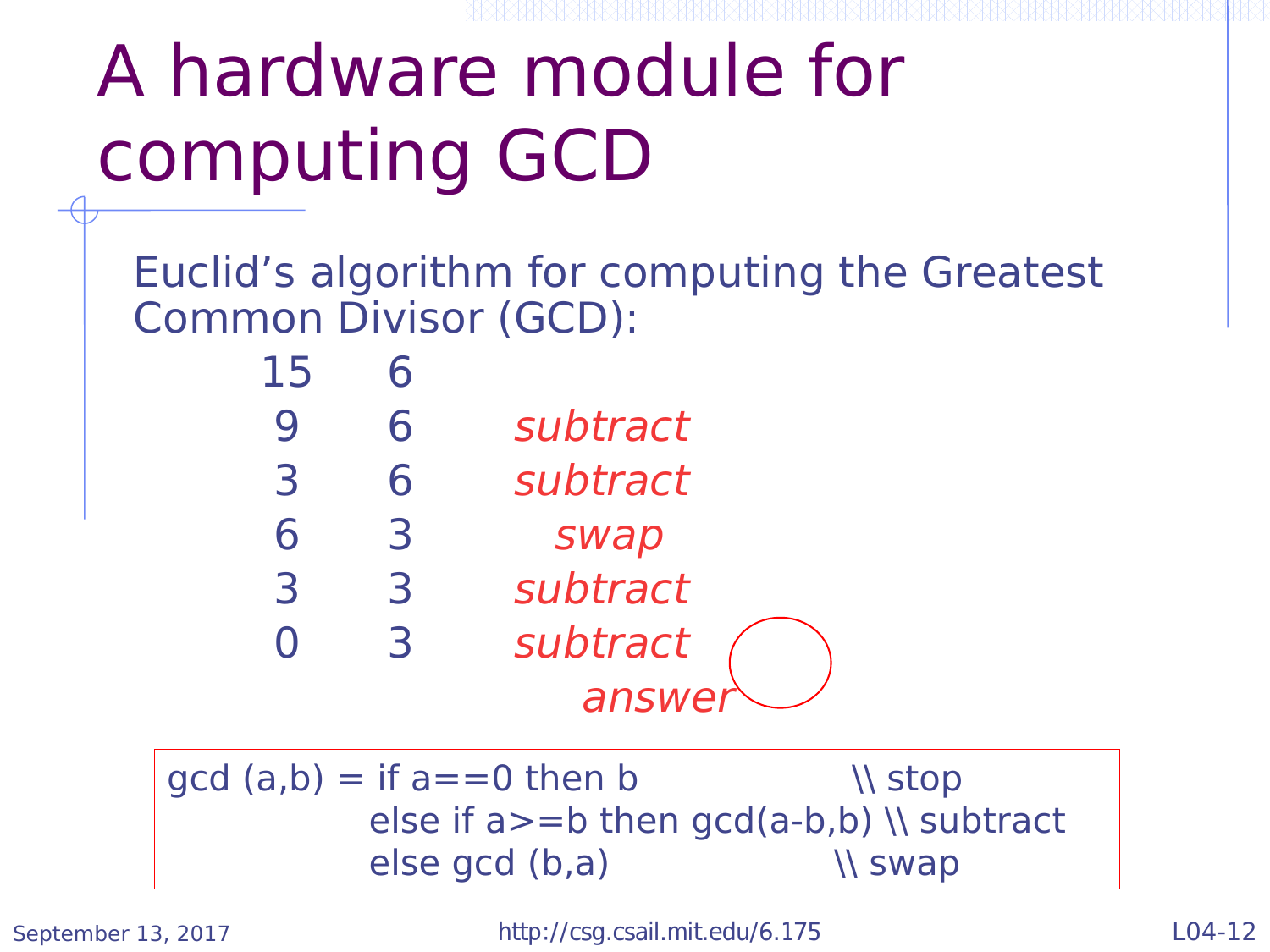

# A hardware module for computing GCD
Euclid’s algorithm for computing the Greatest Common Divisor (GCD):
	15	6
	 9	6	subtract
	 3	6	subtract
	 6	3	   swap
	 3	3	subtract
	 0	3	subtract

answer
gcd (a,b) = if a==0 then b                   \\ stop
                  else if a>=b then gcd(a-b,b) \\ subtract
                  else gcd (b,a)                    \\ swap

September 13, 2017
http://csg.csail.mit.edu/6.175
L04-12